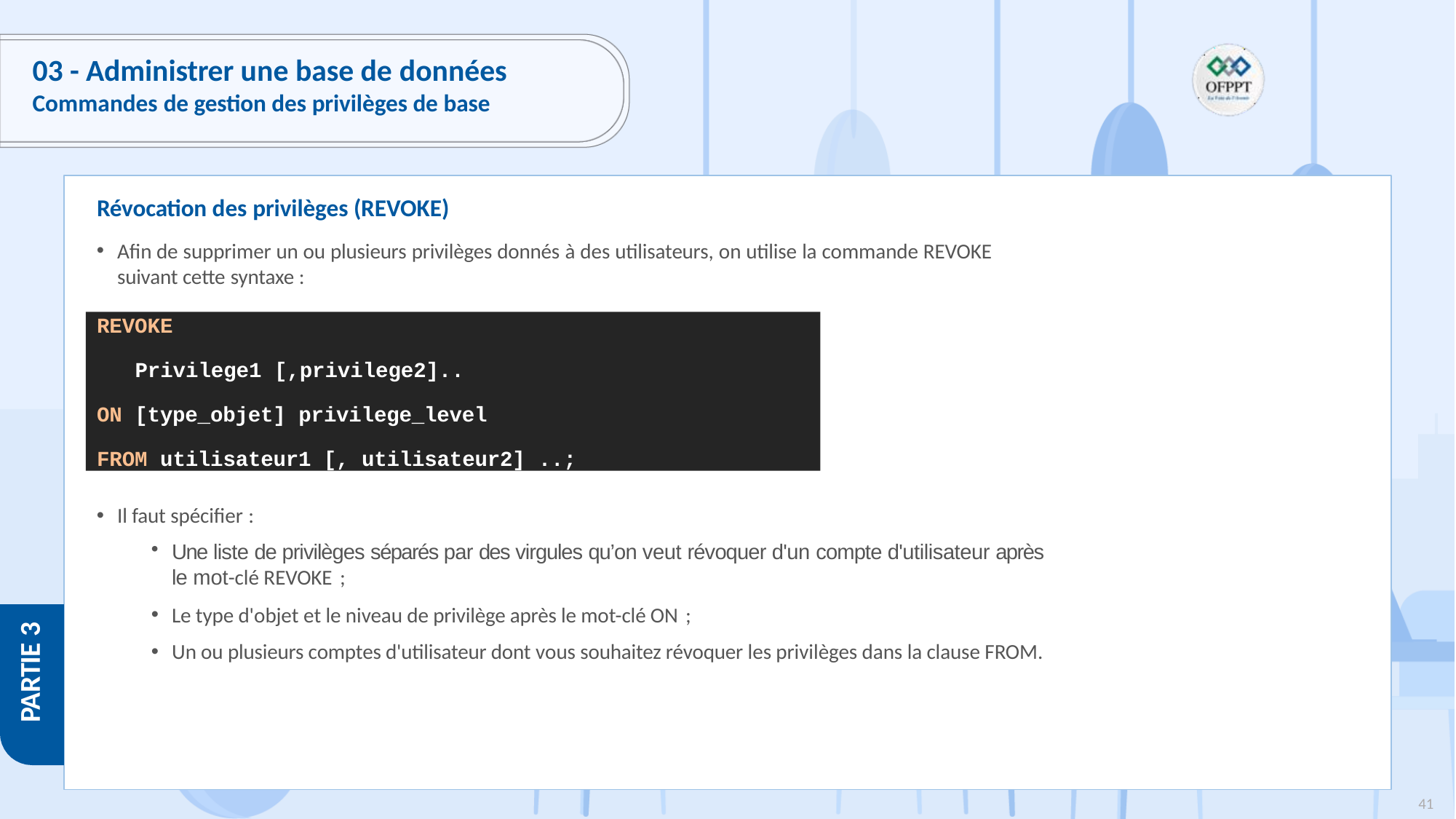

# 03 - Administrer une base de données
Commandes de gestion des privilèges de base
Révocation des privilèges (REVOKE)
Afin de supprimer un ou plusieurs privilèges donnés à des utilisateurs, on utilise la commande REVOKE suivant cette syntaxe :
REVOKE
Privilege1 [,privilege2]..
ON [type_objet] privilege_level
FROM utilisateur1 [, utilisateur2] ..;
Il faut spécifier :
Une liste de privilèges séparés par des virgules qu’on veut révoquer d'un compte d'utilisateur après le mot-clé REVOKE ;
Le type d'objet et le niveau de privilège après le mot-clé ON ;
Un ou plusieurs comptes d'utilisateur dont vous souhaitez révoquer les privilèges dans la clause FROM.
PARTIE 3
41
Copyright - Tout droit réservé - OFPPT